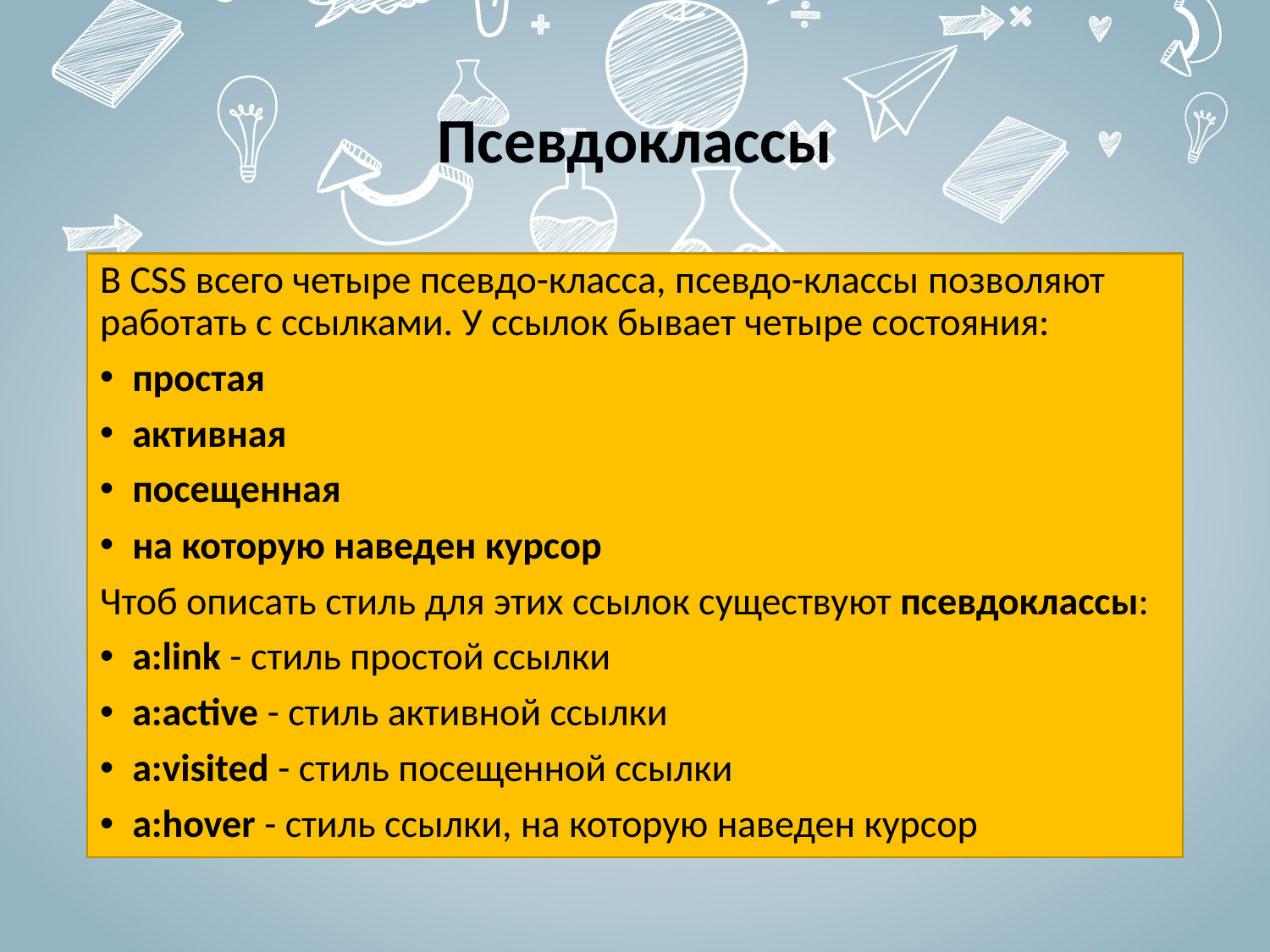

# Псевдоклассы
В CSS всего четыре псевдо-класса, псевдо-классы позволяют работать с ссылками. У ссылок бывает четыре состояния:
простая
активная
посещенная
на которую наведен курсор
Чтоб описать стиль для этих ссылок существуют псевдоклассы:
a:link - стиль простой ссылки
a:active - стиль активной ссылки
a:visited - стиль посещенной ссылки
a:hover - стиль ссылки, на которую наведен курсор